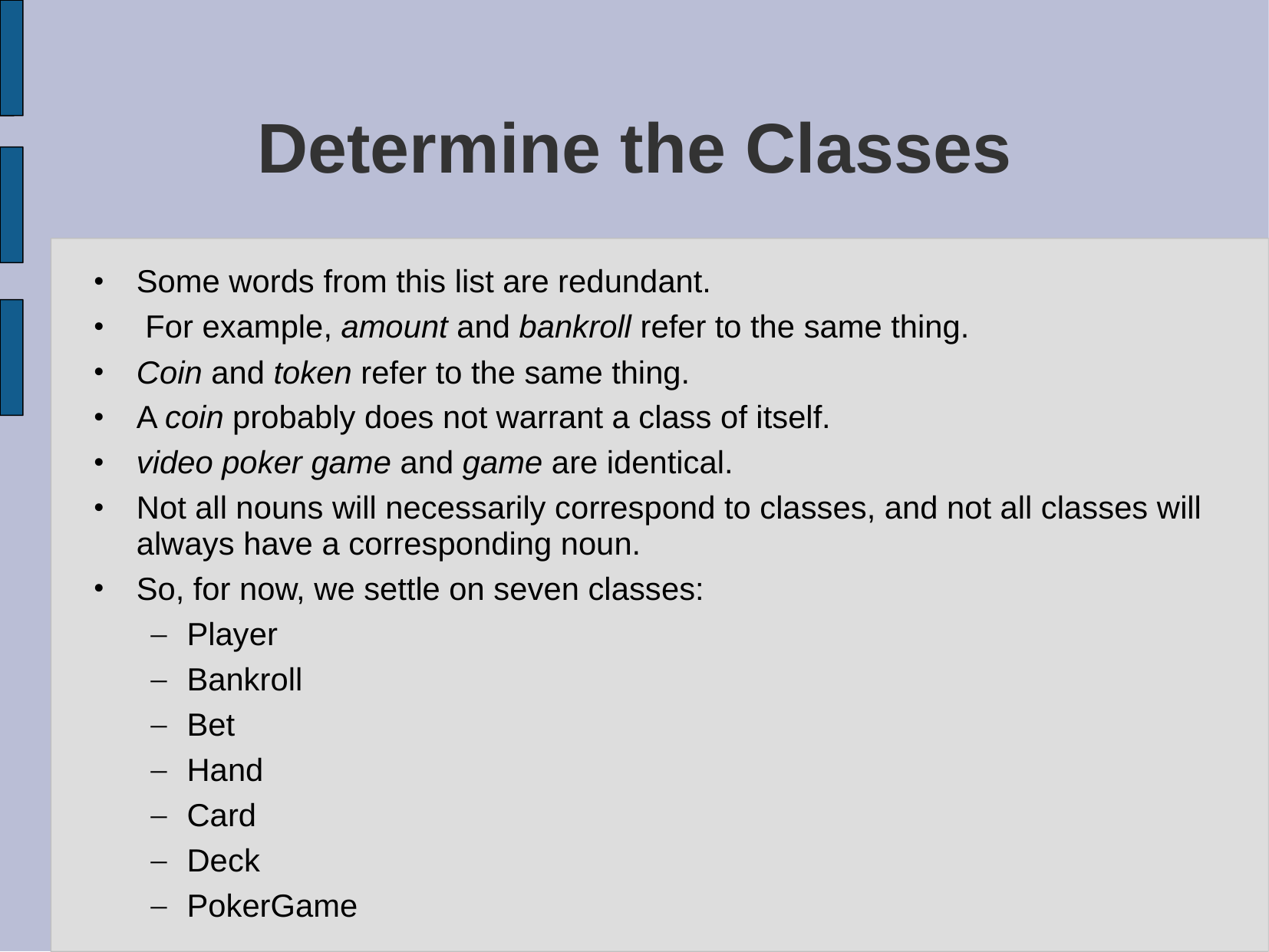

# Determine the Classes
Some words from this list are redundant.
 For example, amount and bankroll refer to the same thing.
Coin and token refer to the same thing.
A coin probably does not warrant a class of itself.
video poker game and game are identical.
Not all nouns will necessarily correspond to classes, and not all classes will always have a corresponding noun.
So, for now, we settle on seven classes:
Player
Bankroll
Bet
Hand
Card
Deck
PokerGame